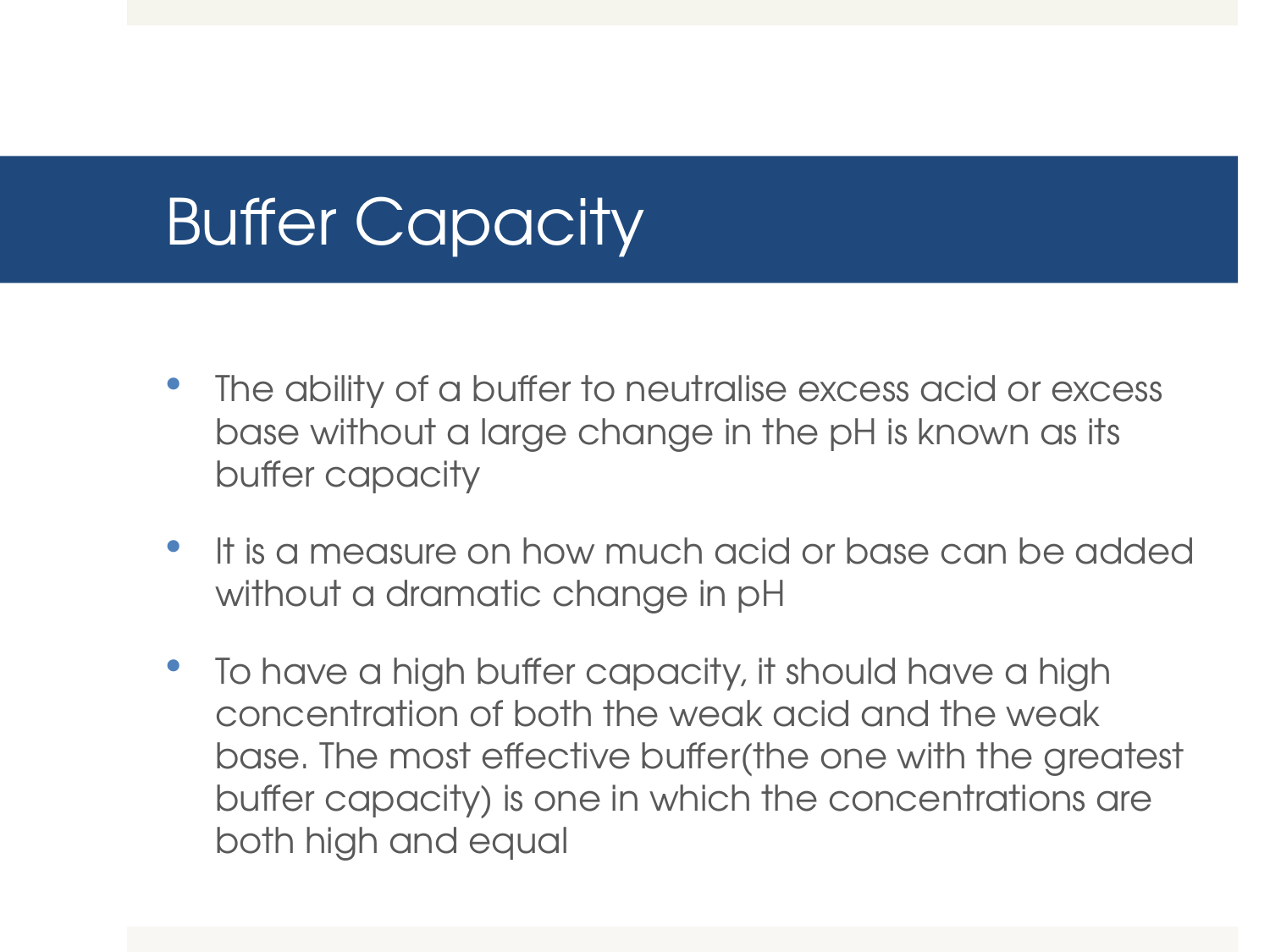

# Buffer Capacity
The ability of a buffer to neutralise excess acid or excess base without a large change in the pH is known as its buffer capacity
It is a measure on how much acid or base can be added without a dramatic change in pH
To have a high buffer capacity, it should have a high concentration of both the weak acid and the weak base. The most effective buffer(the one with the greatest buffer capacity) is one in which the concentrations are both high and equal